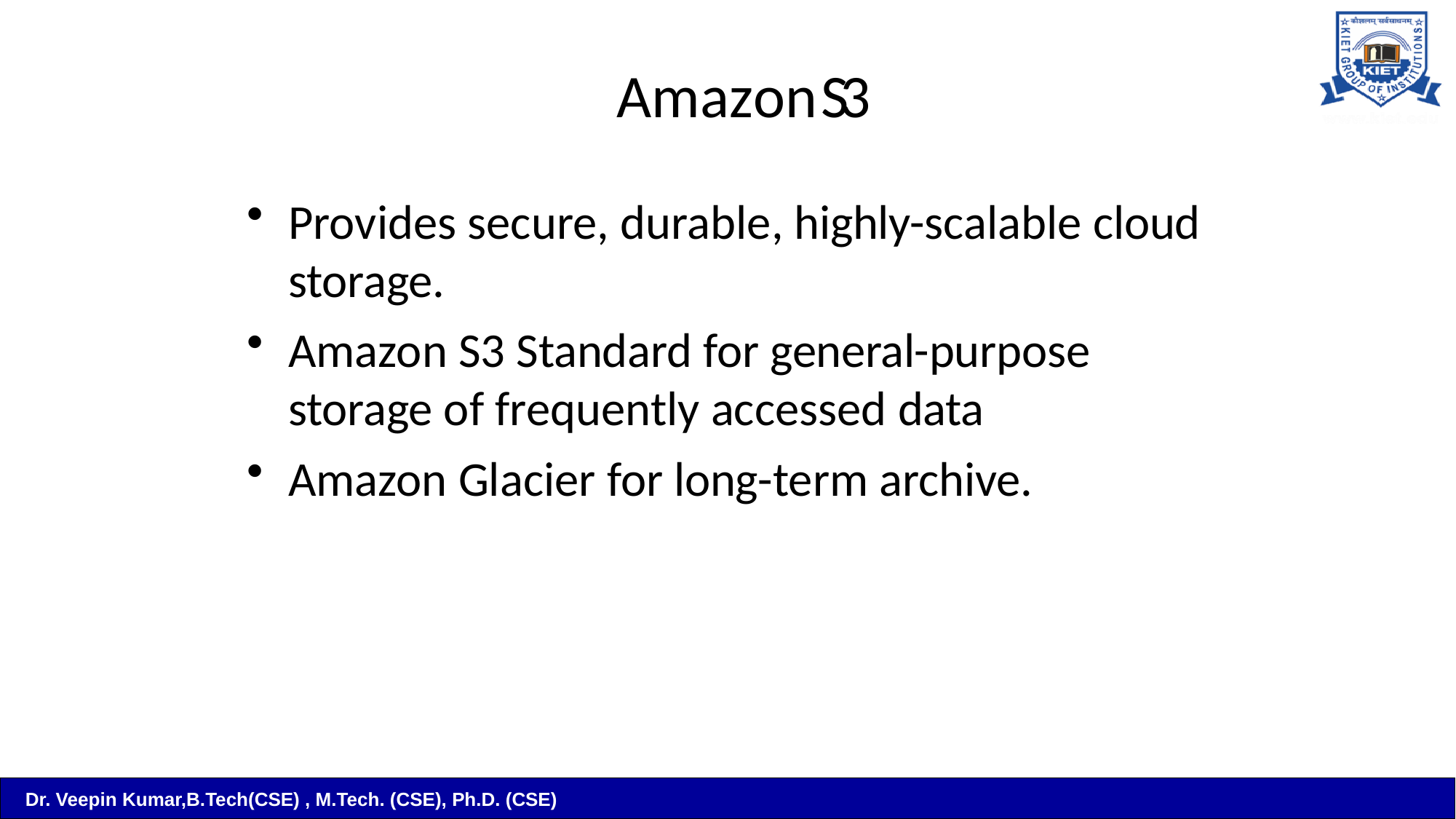

# AmazonS3
Provides secure, durable, highly-scalable cloud storage.
Amazon S3 Standard for general-purpose storage of frequently accessed data
Amazon Glacier for long-term archive.
Dr. Veepin Kumar,B.Tech(CSE) , M.Tech. (CSE), Ph.D. (CSE)